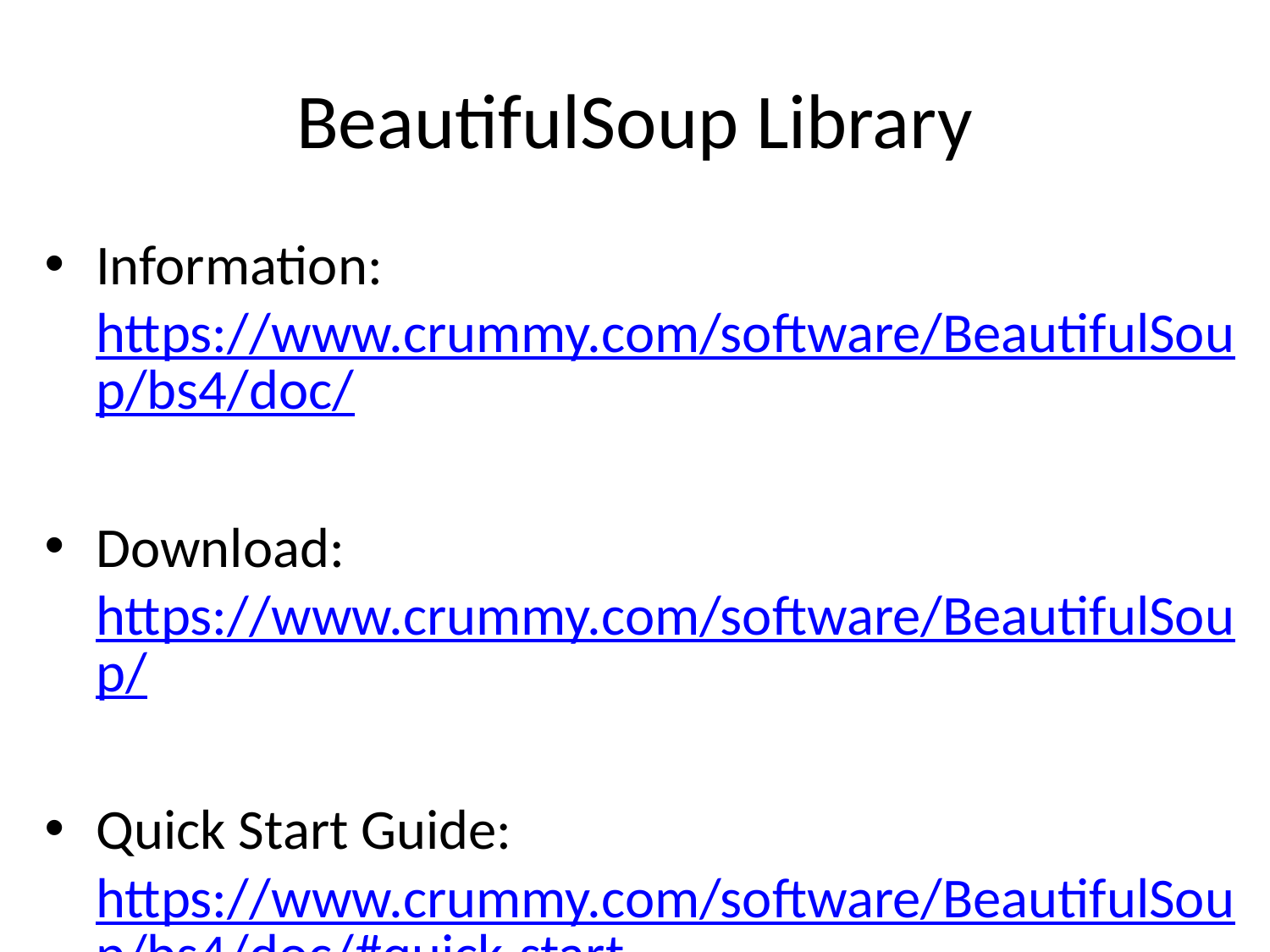

# BeautifulSoup Library
Information: https://www.crummy.com/software/BeautifulSoup/bs4/doc/

Download: https://www.crummy.com/software/BeautifulSoup/

Quick Start Guide: https://www.crummy.com/software/BeautifulSoup/bs4/doc/#quick-start